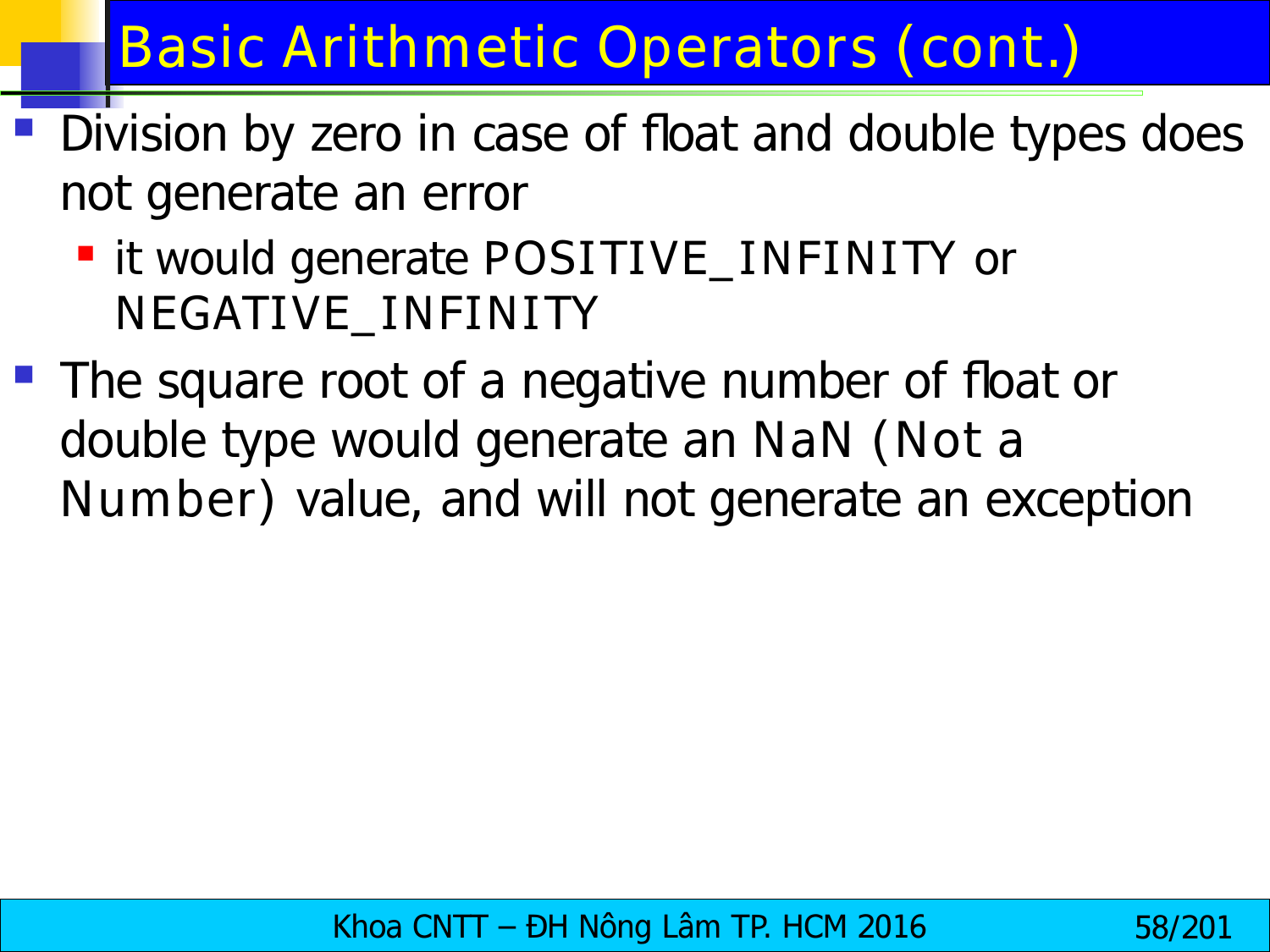

# Basic Arithmetic Operators (cont.)
Division by zero in case of float and double types does not generate an error
it would generate POSITIVE_INFINITY or NEGATIVE_INFINITY
The square root of a negative number of float or double type would generate an NaN (Not a Number) value, and will not generate an exception